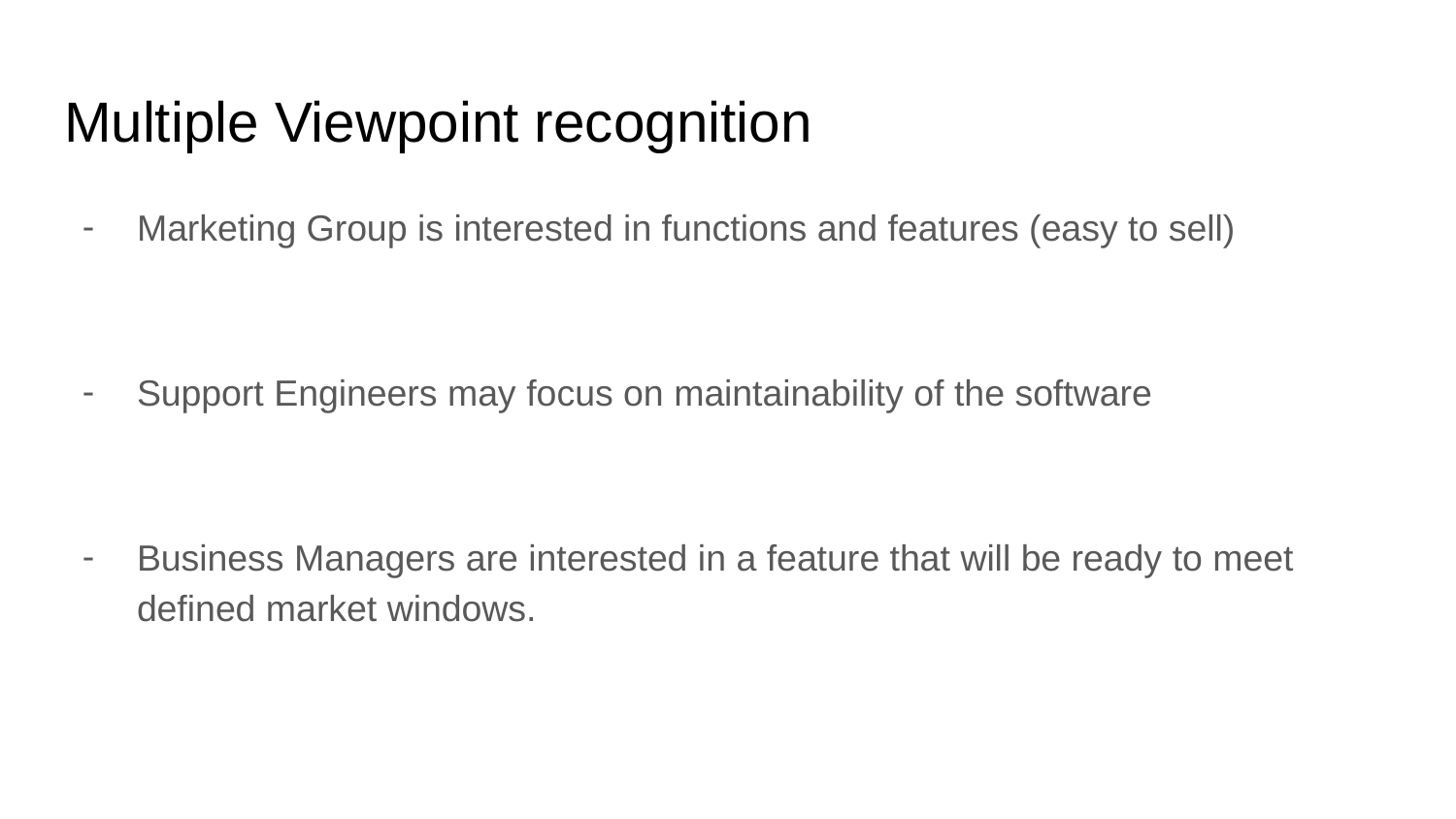

# Multiple Viewpoint recognition
Marketing Group is interested in functions and features (easy to sell)

Support Engineers may focus on maintainability of the software

Business Managers are interested in a feature that will be ready to meet defined market windows.